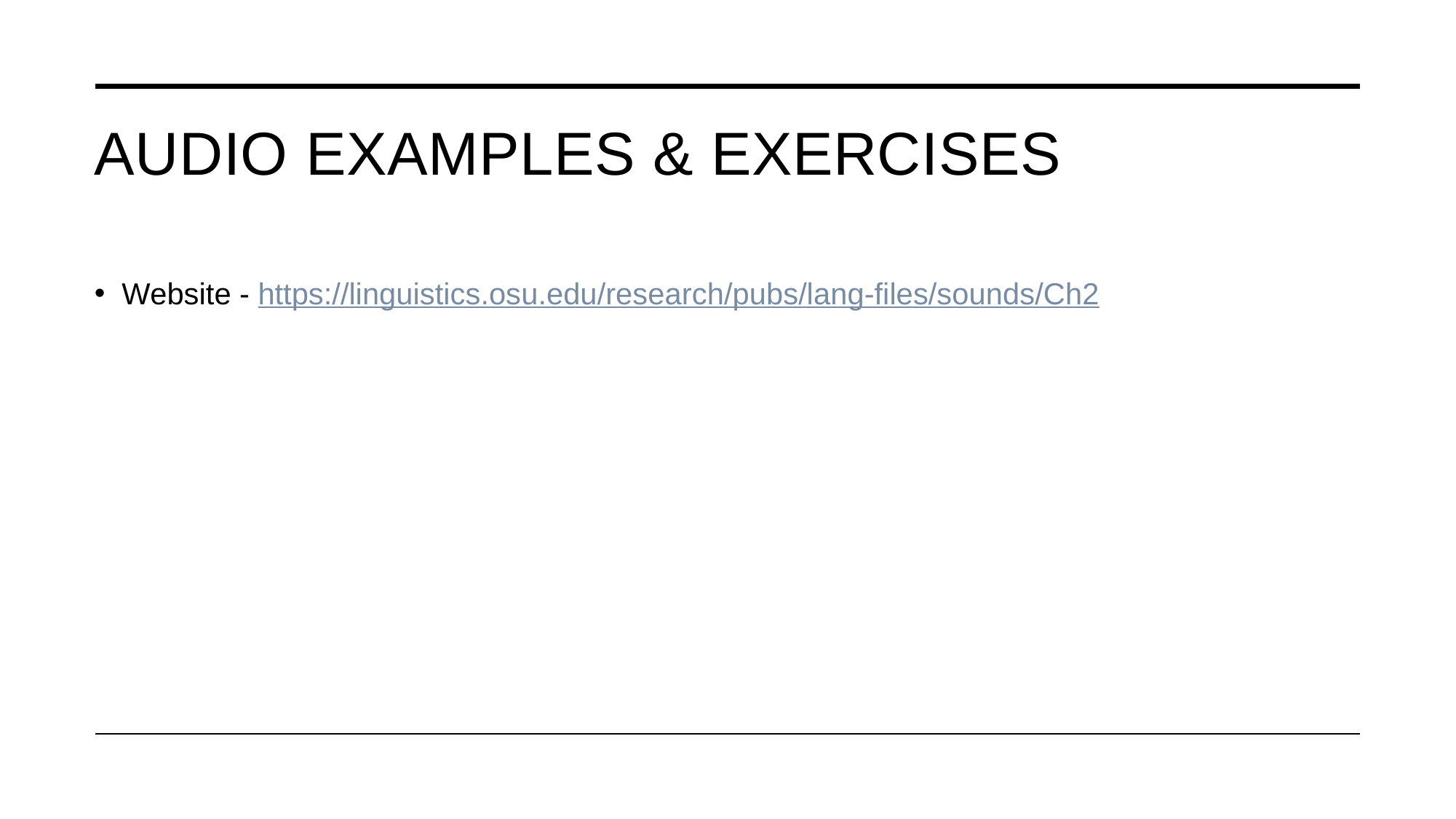

# Audio examples & exercises
Website - https://linguistics.osu.edu/research/pubs/lang-files/sounds/Ch2